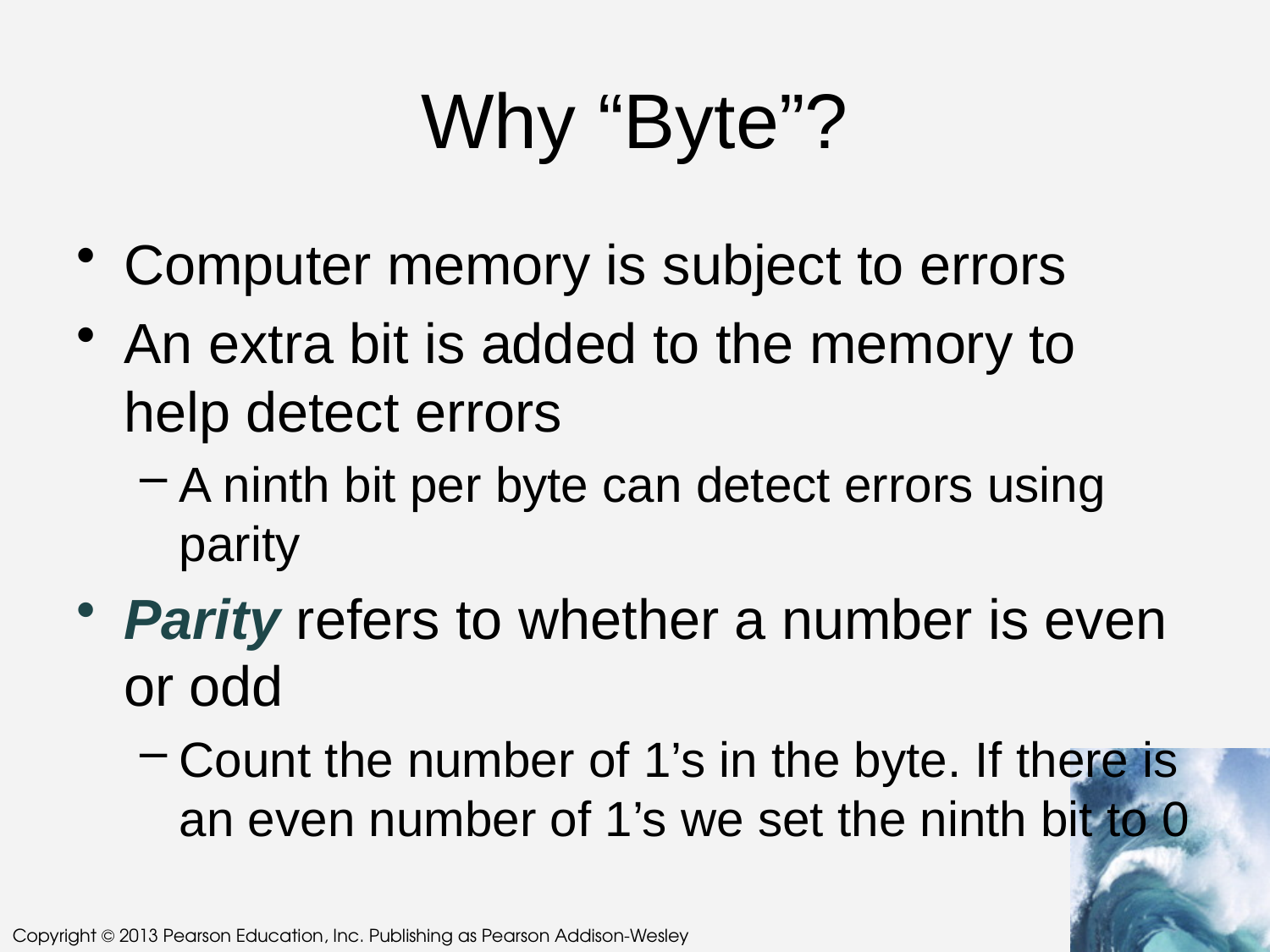

# Why “Byte”?
Computer memory is subject to errors
An extra bit is added to the memory to help detect errors
A ninth bit per byte can detect errors using parity
Parity refers to whether a number is even or odd
Count the number of 1’s in the byte. If there is an even number of 1’s we set the ninth bit to 0